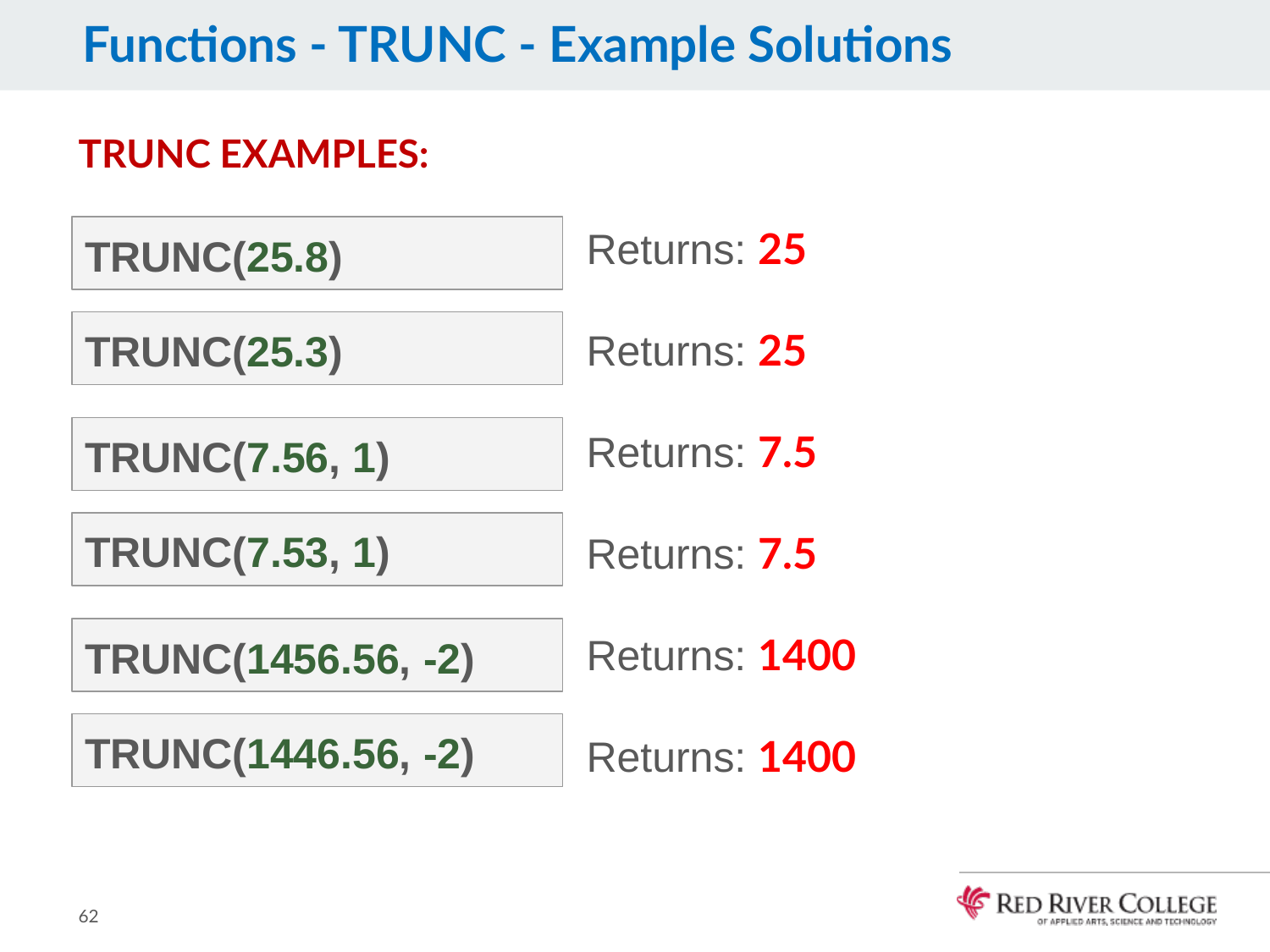

# Functions - TRUNC - Example Solutions
TRUNC EXAMPLES:

Returns: 25

Returns: 25

Returns: 7.5

Returns: 7.5

Returns: 1400

Returns: 1400
TRUNC(25.8)
TRUNC(25.3)
TRUNC(7.56, 1)
TRUNC(7.53, 1)
TRUNC(1456.56, -2)
TRUNC(1446.56, -2)
62